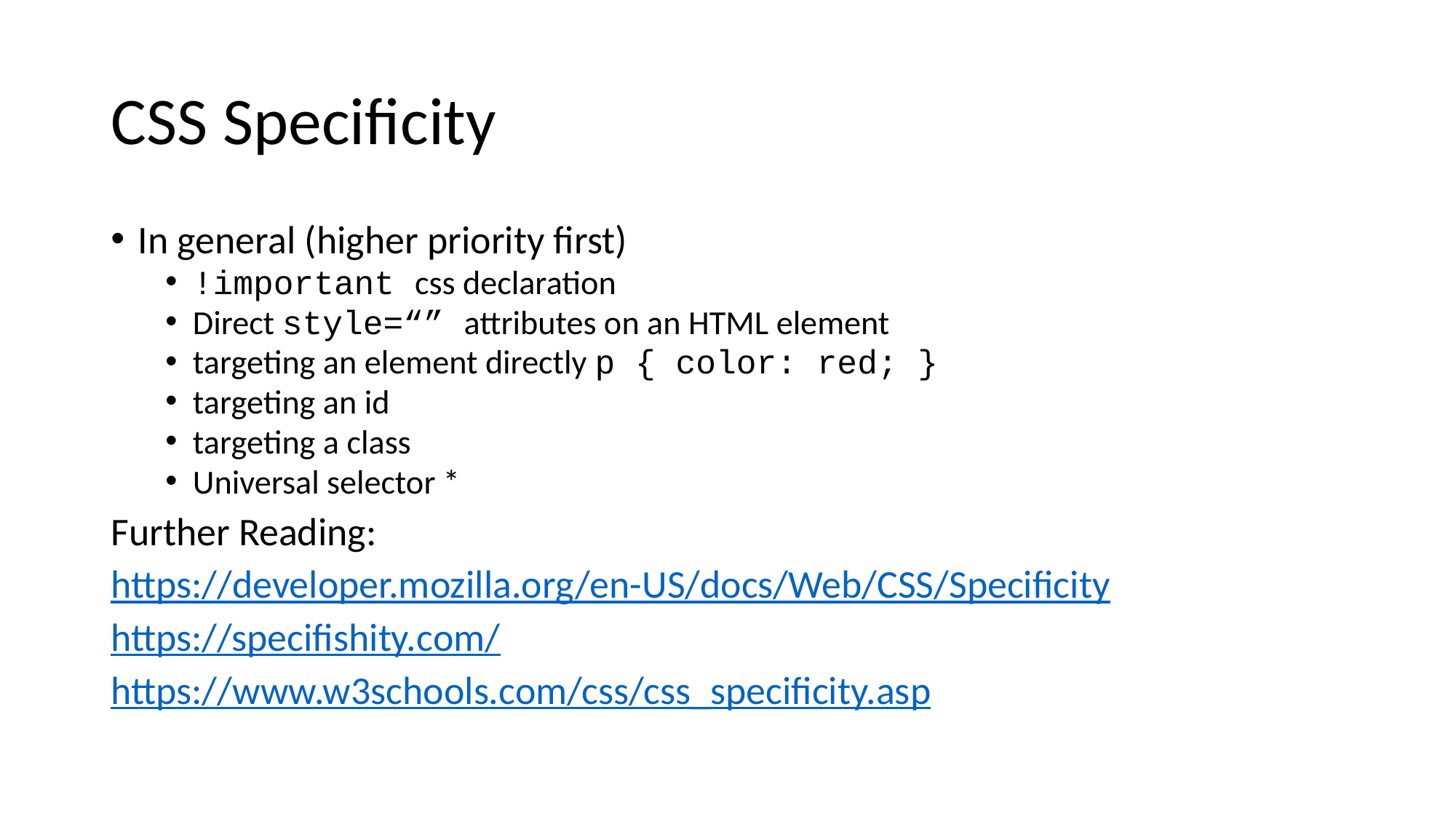

# CSS Specificity
In general (higher priority first)
!important css declaration
Direct style=“” attributes on an HTML element
targeting an element directly p { color: red; }
targeting an id
targeting a class
Universal selector *
Further Reading:
https://developer.mozilla.org/en-US/docs/Web/CSS/Specificity
https://specifishity.com/
https://www.w3schools.com/css/css_specificity.asp